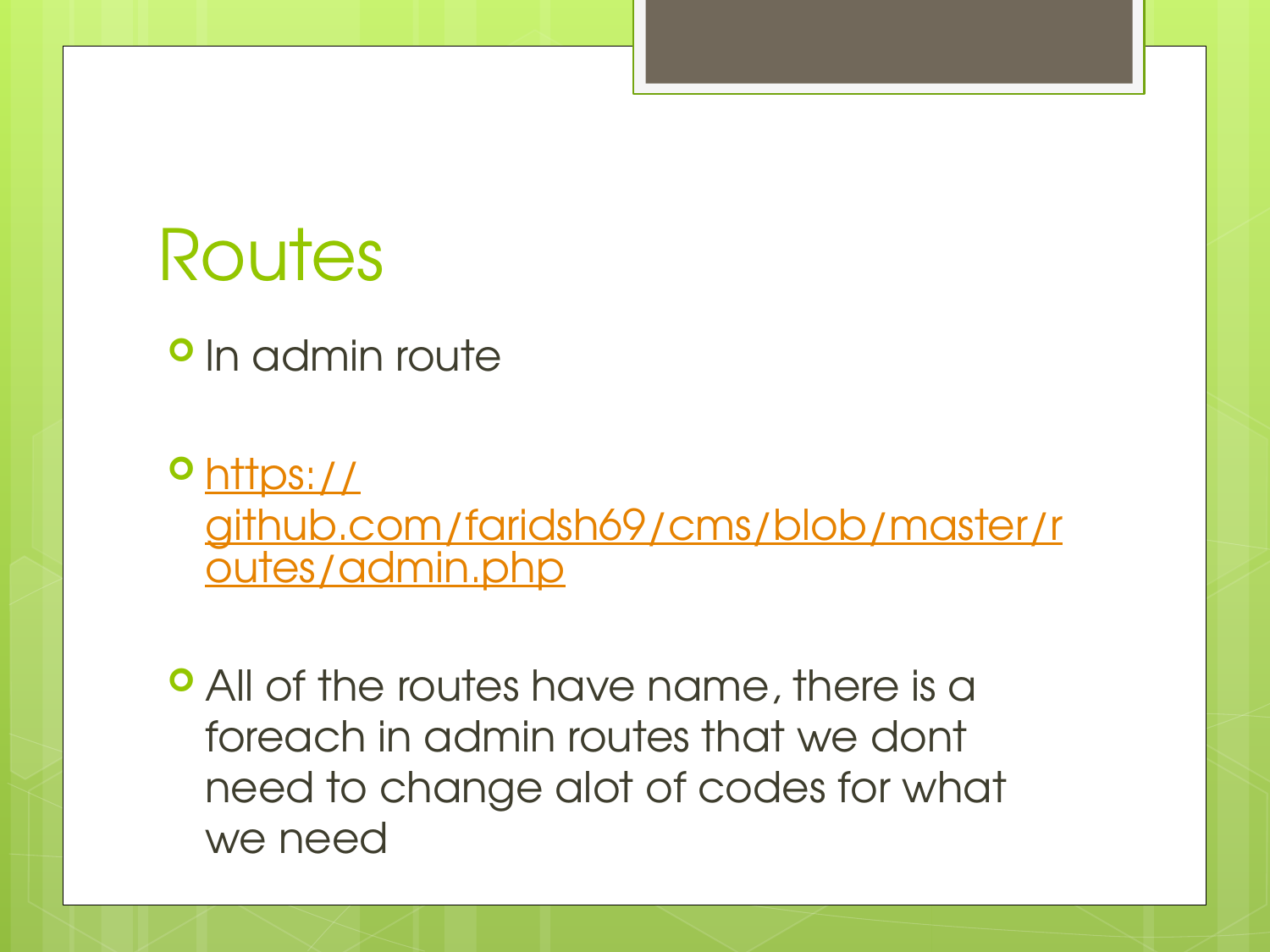

# Routes
In admin route

https://github.com/faridsh69/cms/blob/master/routes/admin.php

All of the routes have name, there is a foreach in admin routes that we dont need to change alot of codes for what we need